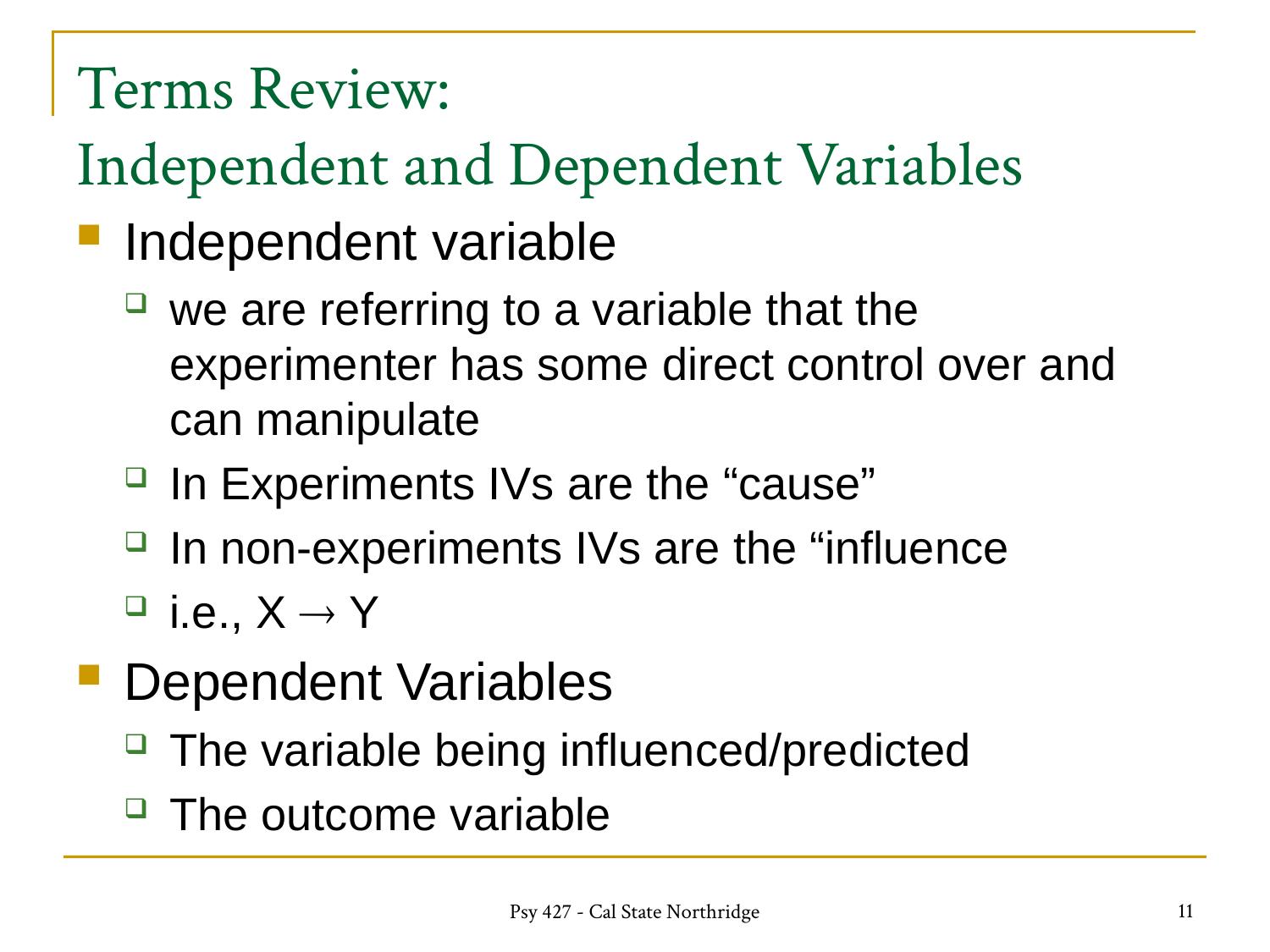

# Terms Review: Independent and Dependent Variables
Independent variable
we are referring to a variable that the experimenter has some direct control over and can manipulate
In Experiments IVs are the “cause”
In non-experiments IVs are the “influence
i.e., X → Y
Dependent Variables
The variable being influenced/predicted
The outcome variable
11
Psy 427 - Cal State Northridge